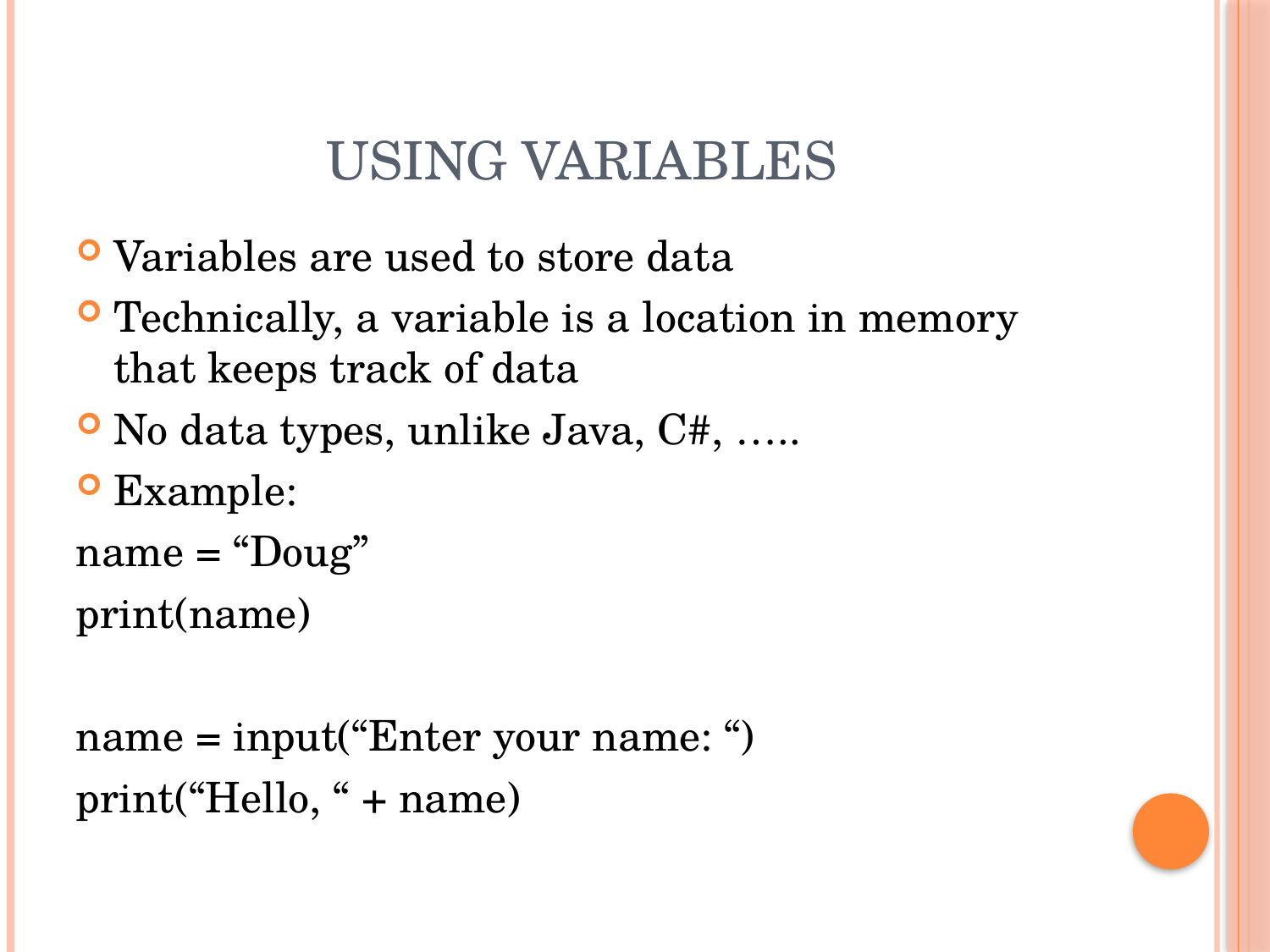

# Using variables
Variables are used to store data
Technically, a variable is a location in memory that keeps track of data
No data types, unlike Java, C#, …..
Example:
name = “Doug”
print(name)

name = input(“Enter your name: “)
print(“Hello, “ + name)